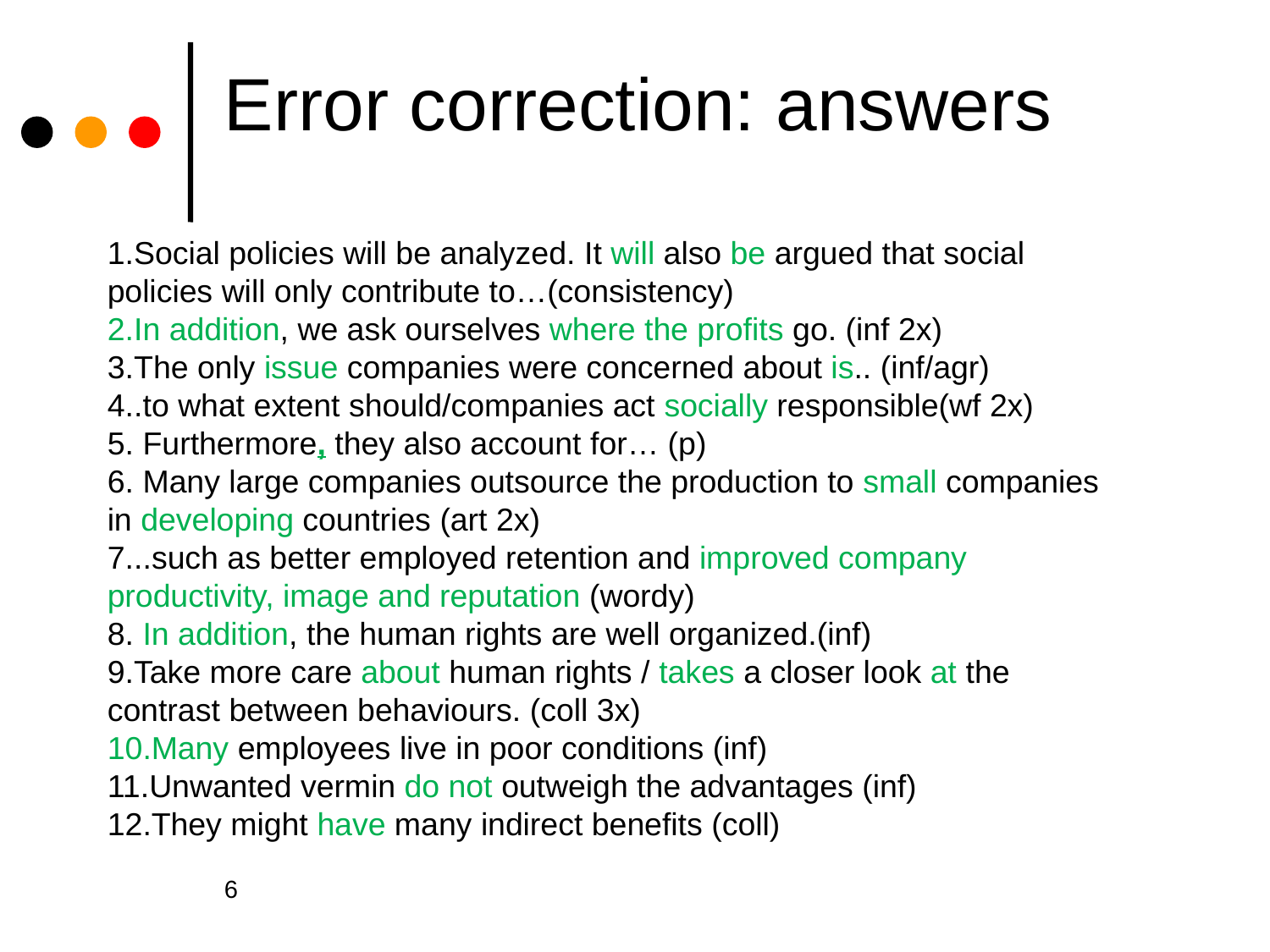

# Error correction: answers

Social policies will be analyzed. It will also be argued that social policies will only contribute to…(consistency)
In addition, we ask ourselves where the profits go. (inf 2x)
The only issue companies were concerned about is.. (inf/agr)
.to what extent should/companies act socially responsible(wf 2x)
 Furthermore, they also account for… (p)
 Many large companies outsource the production to small companies in developing countries (art 2x)
..such as better employed retention and improved company productivity, image and reputation (wordy)
 In addition, the human rights are well organized.(inf)
Take more care about human rights / takes a closer look at the contrast between behaviours. (coll 3x)
Many employees live in poor conditions (inf)
Unwanted vermin do not outweigh the advantages (inf)
They might have many indirect benefits (coll)
6